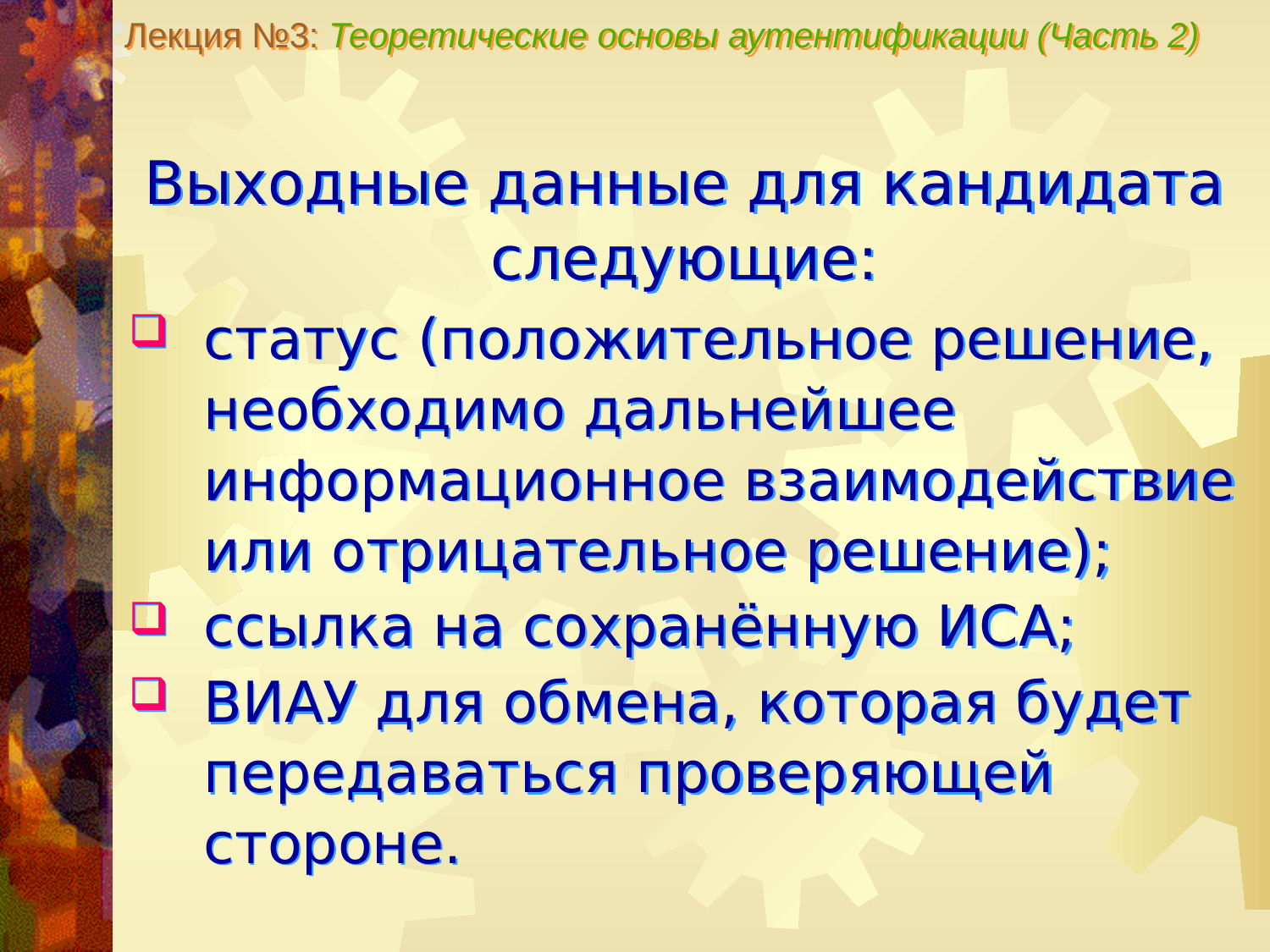

Лекция №3: Теоретические основы аутентификации (Часть 2)
Выходные данные для кандидата следующие:
статус (положительное решение, необходимо дальнейшее информационное взаимодействие или отрицательное решение);
ссылка на сохранённую ИСА;
ВИАУ для обмена, которая будет передаваться проверяющей стороне.